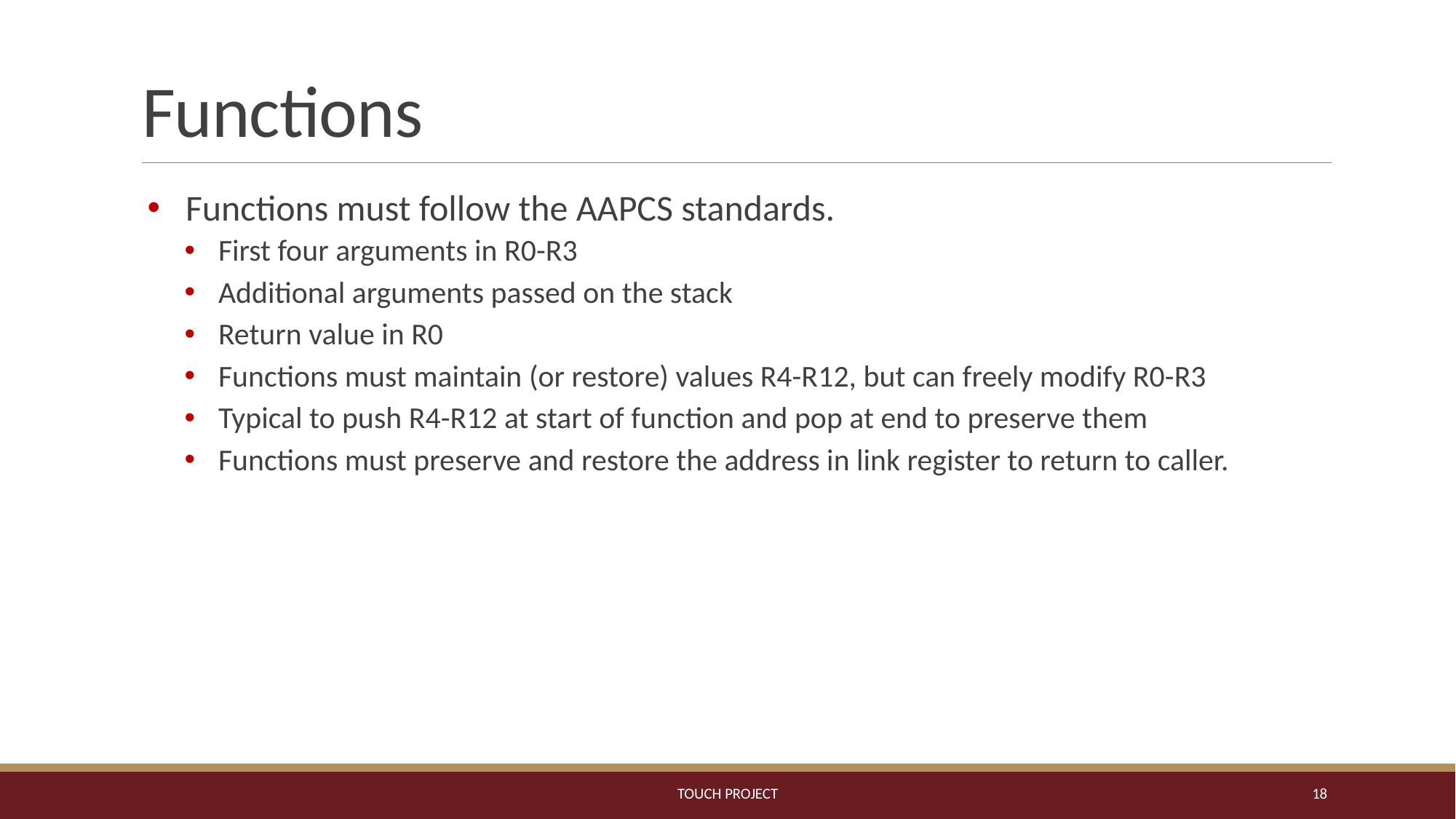

# Functions
Functions must follow the AAPCS standards.
First four arguments in R0-R3
Additional arguments passed on the stack
Return value in R0
Functions must maintain (or restore) values R4-R12, but can freely modify R0-R3
Typical to push R4-R12 at start of function and pop at end to preserve them
Functions must preserve and restore the address in link register to return to caller.

ToUCH Project
18